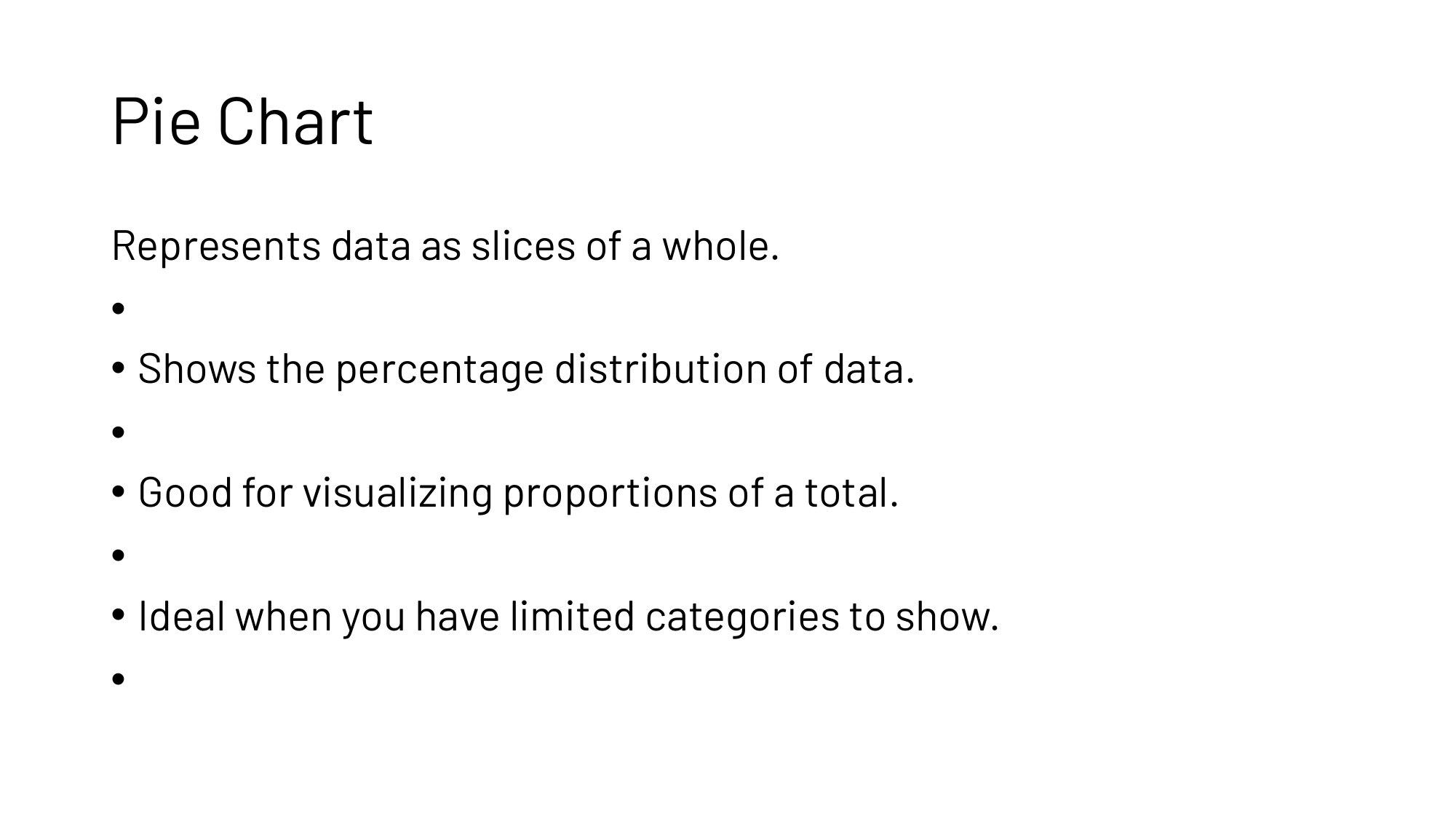

# Pie Chart
Represents data as slices of a whole.

Shows the percentage distribution of data.

Good for visualizing proportions of a total.

Ideal when you have limited categories to show.